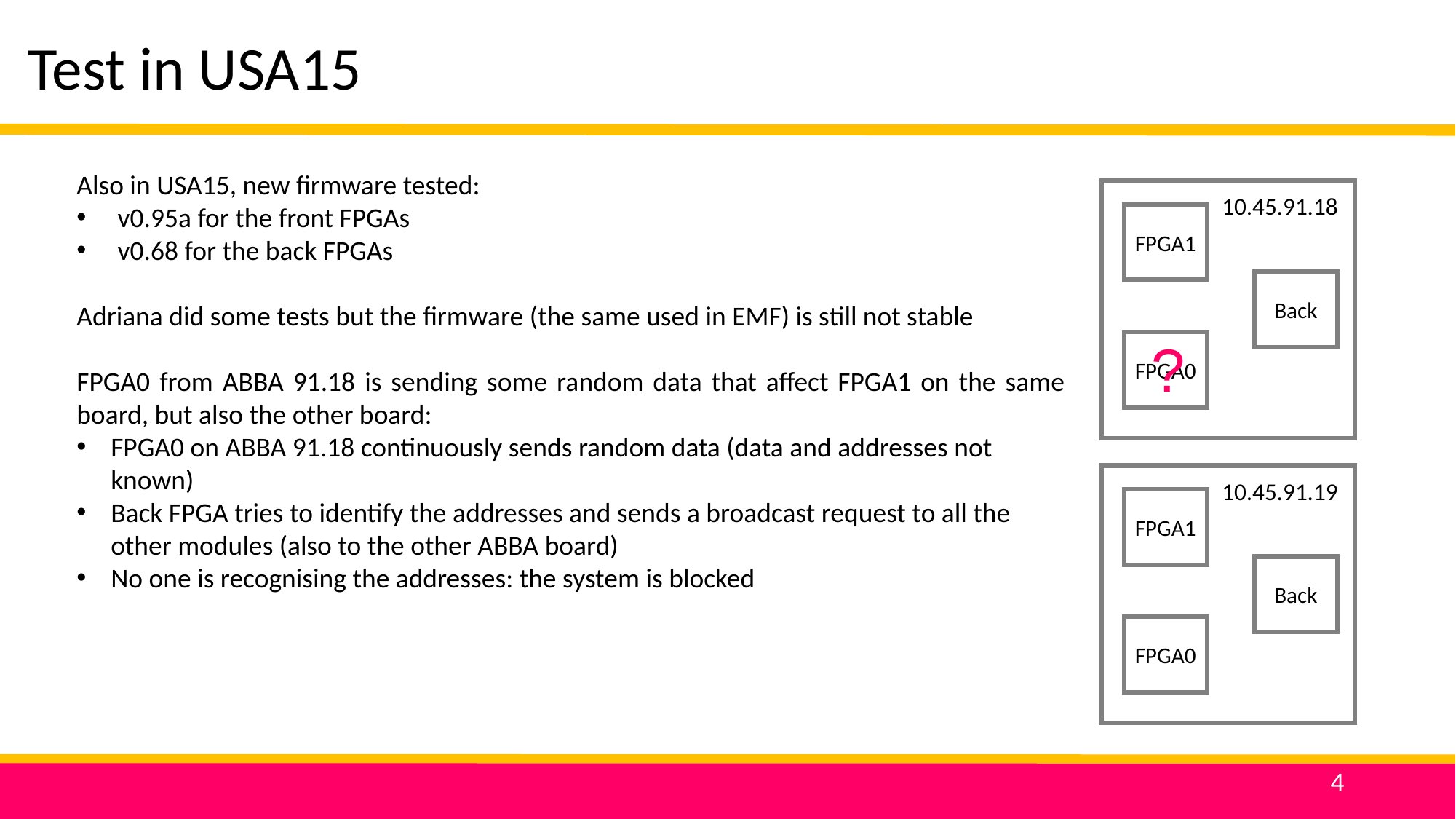

Test in USA15
Also in USA15, new firmware tested:
v0.95a for the front FPGAs
v0.68 for the back FPGAs

Adriana did some tests but the firmware (the same used in EMF) is still not stable

FPGA0 from ABBA 91.18 is sending some random data that affect FPGA1 on the same board, but also the other board:
FPGA0 on ABBA 91.18 continuously sends random data (data and addresses not known)
Back FPGA tries to identify the addresses and sends a broadcast request to all the other modules (also to the other ABBA board)
No one is recognising the addresses: the system is blocked

10.45.91.18
FPGA1
Back
?
FPGA0

10.45.91.19
FPGA1
Back
FPGA0
4